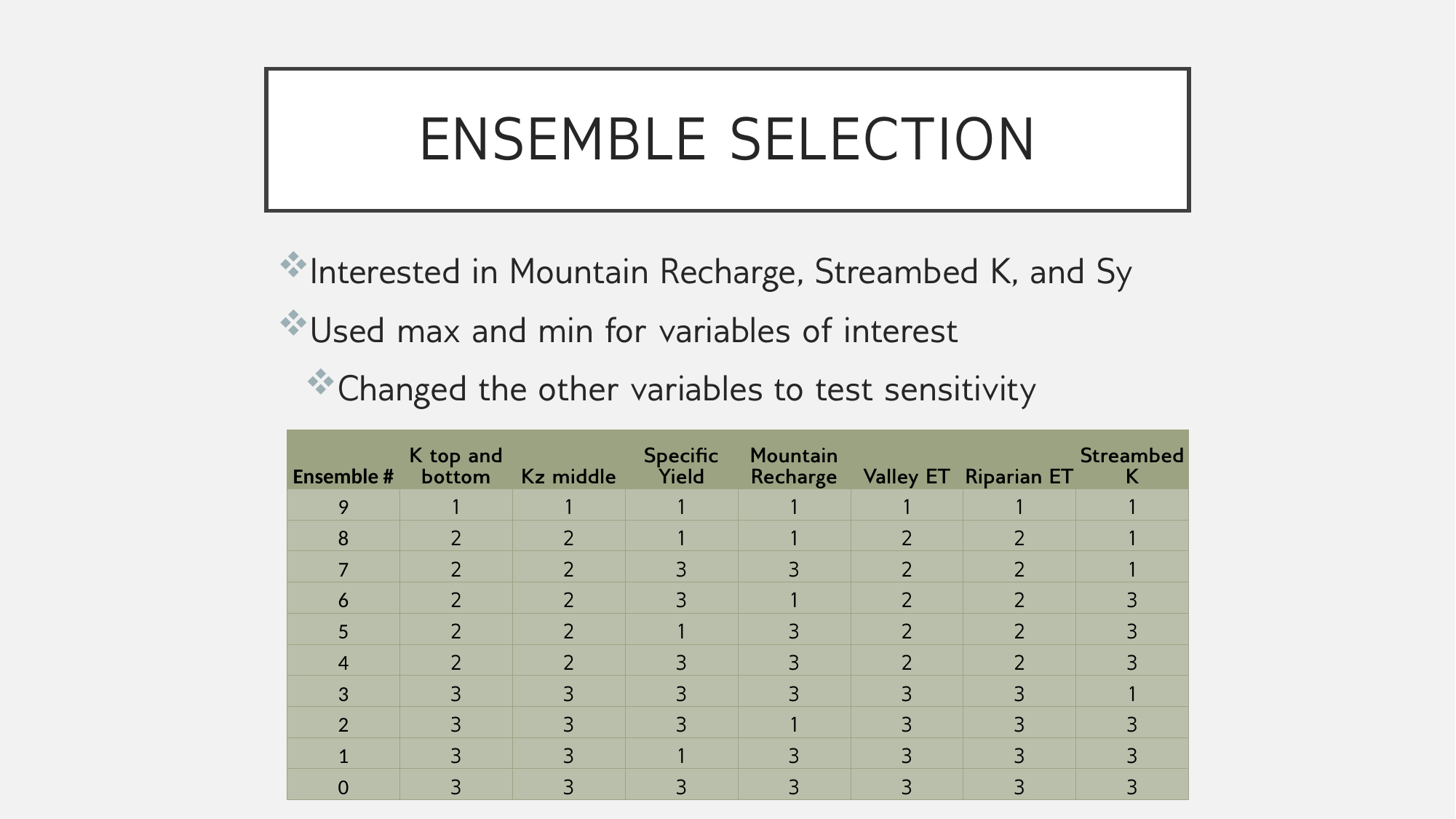

# Ensemble Selection
Interested in Mountain Recharge, Streambed K, and Sy
Used max and min for variables of interest
Changed the other variables to test sensitivity
| Ensemble # | K top and bottom | Kz middle | Specific Yield | Mountain Recharge | Valley ET | Riparian ET | Streambed K |
| --- | --- | --- | --- | --- | --- | --- | --- |
| 9 | 1 | 1 | 1 | 1 | 1 | 1 | 1 |
| 8 | 2 | 2 | 1 | 1 | 2 | 2 | 1 |
| 7 | 2 | 2 | 3 | 3 | 2 | 2 | 1 |
| 6 | 2 | 2 | 3 | 1 | 2 | 2 | 3 |
| 5 | 2 | 2 | 1 | 3 | 2 | 2 | 3 |
| 4 | 2 | 2 | 3 | 3 | 2 | 2 | 3 |
| 3 | 3 | 3 | 3 | 3 | 3 | 3 | 1 |
| 2 | 3 | 3 | 3 | 1 | 3 | 3 | 3 |
| 1 | 3 | 3 | 1 | 3 | 3 | 3 | 3 |
| 0 | 3 | 3 | 3 | 3 | 3 | 3 | 3 |